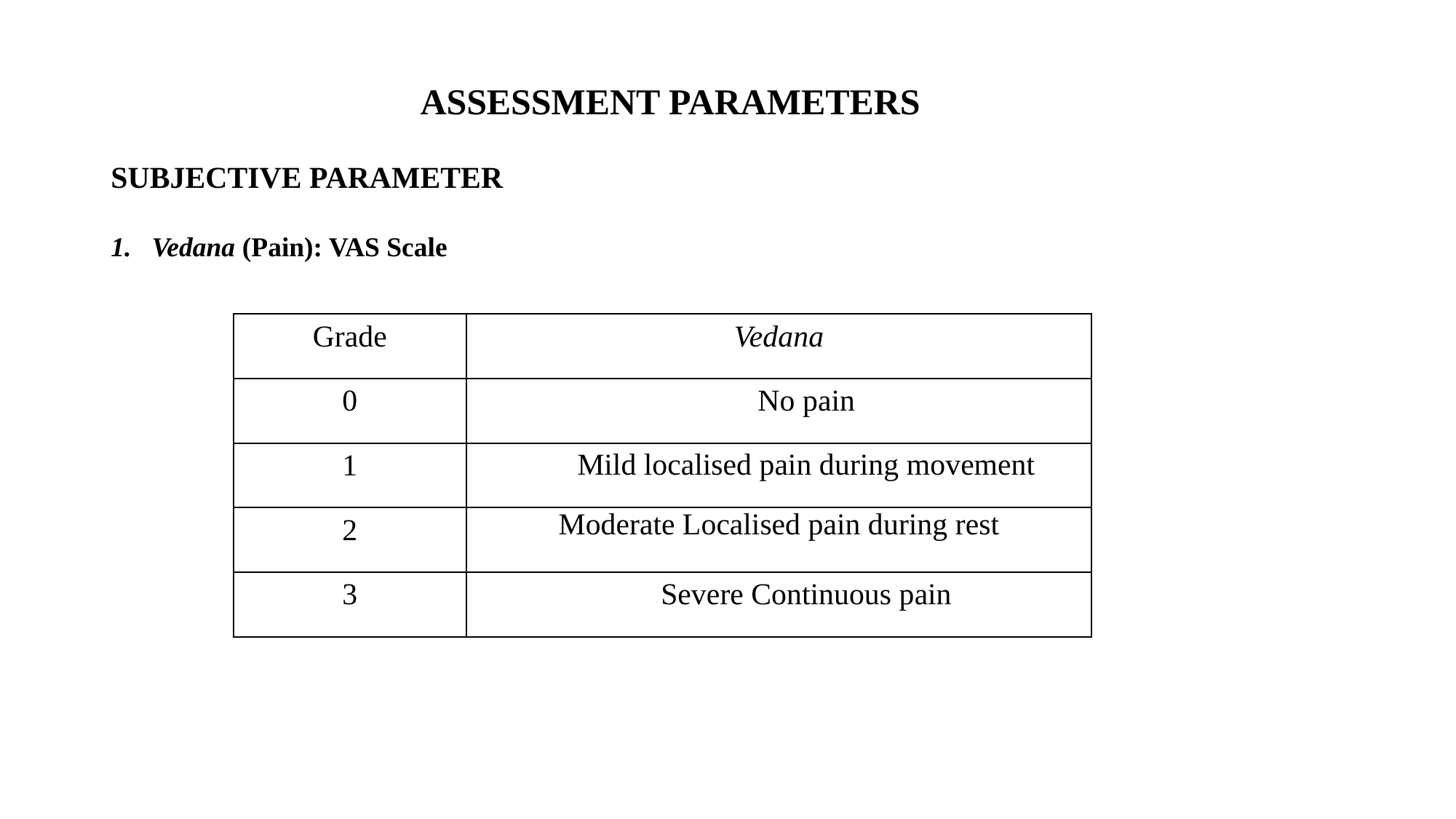

ASSESSMENT PARAMETERS
SUBJECTIVE PARAMETER
Vedana (Pain): VAS Scale

| Grade | Vedana |
| --- | --- |
| 0 | No pain |
| 1 | Mild localised pain during movement |
| 2 | Moderate Localised pain during rest |
| 3 | Severe Continuous pain |